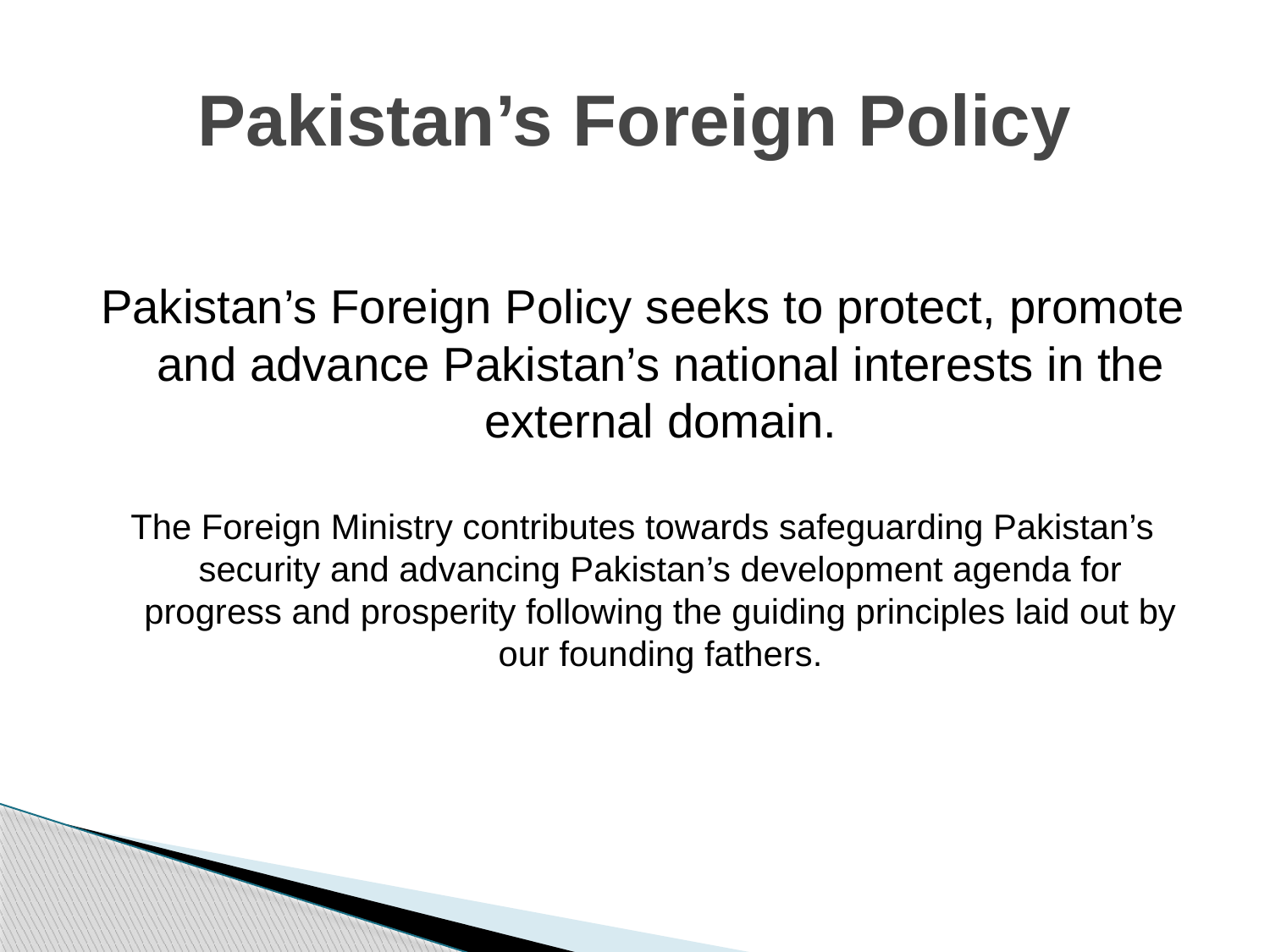

# Pakistan’s Foreign Policy

Pakistan’s Foreign Policy seeks to protect, promote and advance Pakistan’s national interests in the external domain.

The Foreign Ministry contributes towards safeguarding Pakistan’s security and advancing Pakistan’s development agenda for progress and prosperity following the guiding principles laid out by our founding fathers.